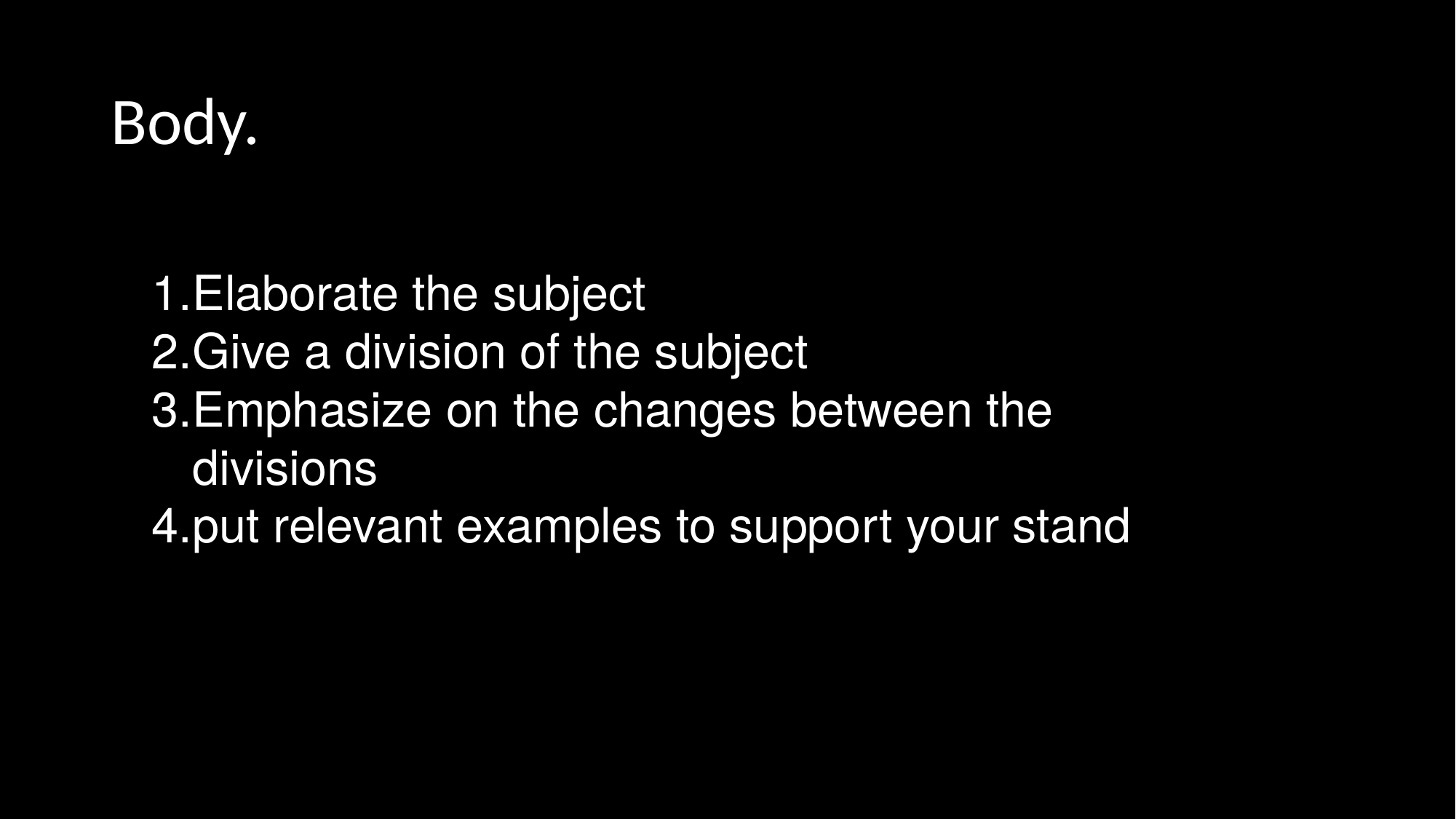

# Body.
Elaborate the subject
Give a division of the subject
Emphasize on the changes between the divisions
put relevant examples to support your stand